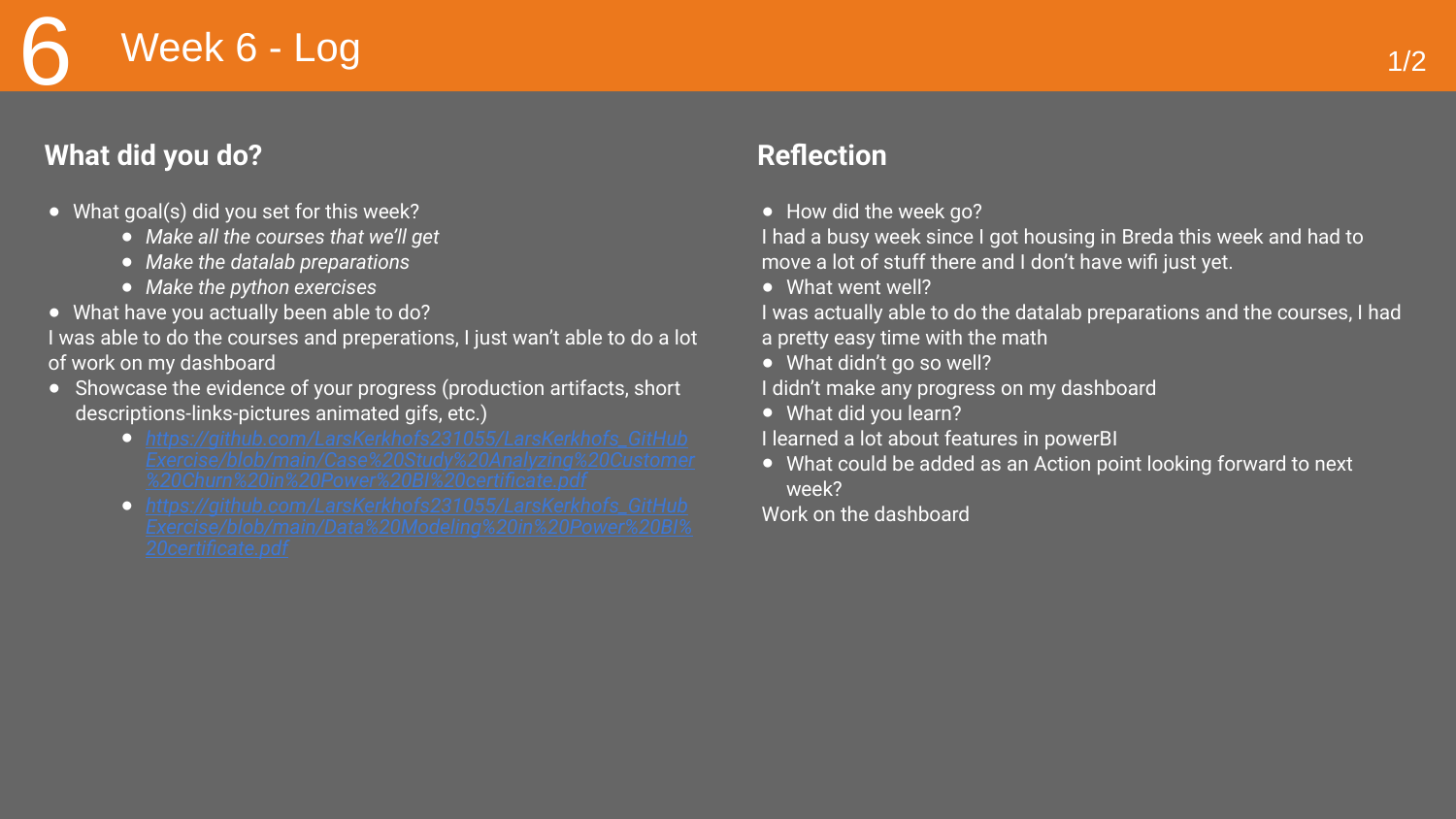

6
# Week 6 - Log
1/2

What did you do?
Reflection
What goal(s) did you set for this week?
Make all the courses that we’ll get
Make the datalab preparations
Make the python exercises
What have you actually been able to do?
I was able to do the courses and preperations, I just wan’t able to do a lot of work on my dashboard
Showcase the evidence of your progress (production artifacts, short descriptions-links-pictures animated gifs, etc.)
https://github.com/LarsKerkhofs231055/LarsKerkhofs_GitHubExercise/blob/main/Case%20Study%20Analyzing%20Customer%20Churn%20in%20Power%20BI%20certificate.pdf
https://github.com/LarsKerkhofs231055/LarsKerkhofs_GitHubExercise/blob/main/Data%20Modeling%20in%20Power%20BI%20certificate.pdf
How did the week go?
I had a busy week since I got housing in Breda this week and had to move a lot of stuff there and I don’t have wifi just yet.
What went well?
I was actually able to do the datalab preparations and the courses, I had a pretty easy time with the math
What didn’t go so well?
I didn’t make any progress on my dashboard
What did you learn?
I learned a lot about features in powerBI
What could be added as an Action point looking forward to next week?
Work on the dashboard